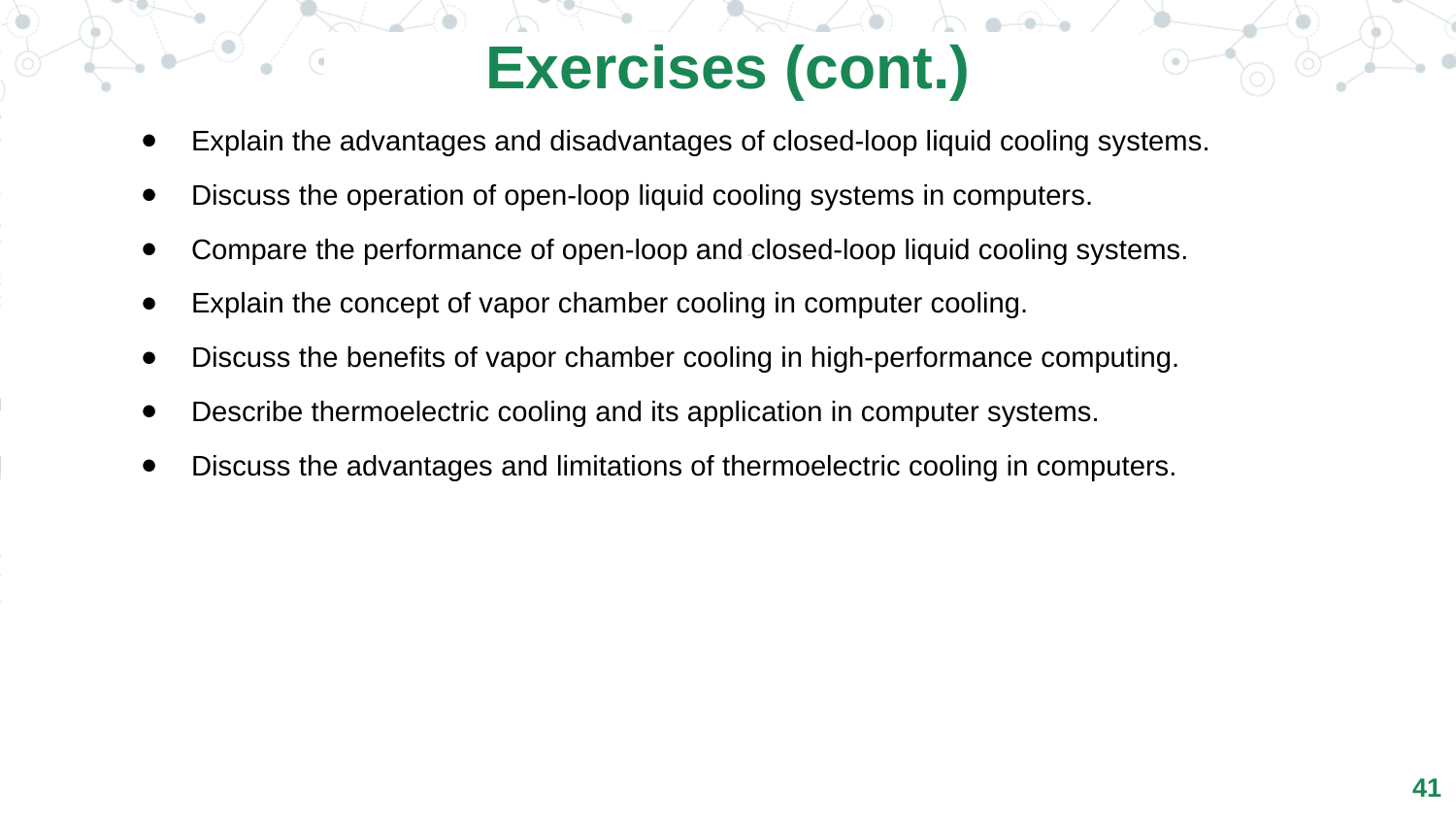

Exercises (cont.)
Explain the advantages and disadvantages of closed-loop liquid cooling systems.
Discuss the operation of open-loop liquid cooling systems in computers.
Compare the performance of open-loop and closed-loop liquid cooling systems.
Explain the concept of vapor chamber cooling in computer cooling.
Discuss the benefits of vapor chamber cooling in high-performance computing.
Describe thermoelectric cooling and its application in computer systems.
Discuss the advantages and limitations of thermoelectric cooling in computers.

41